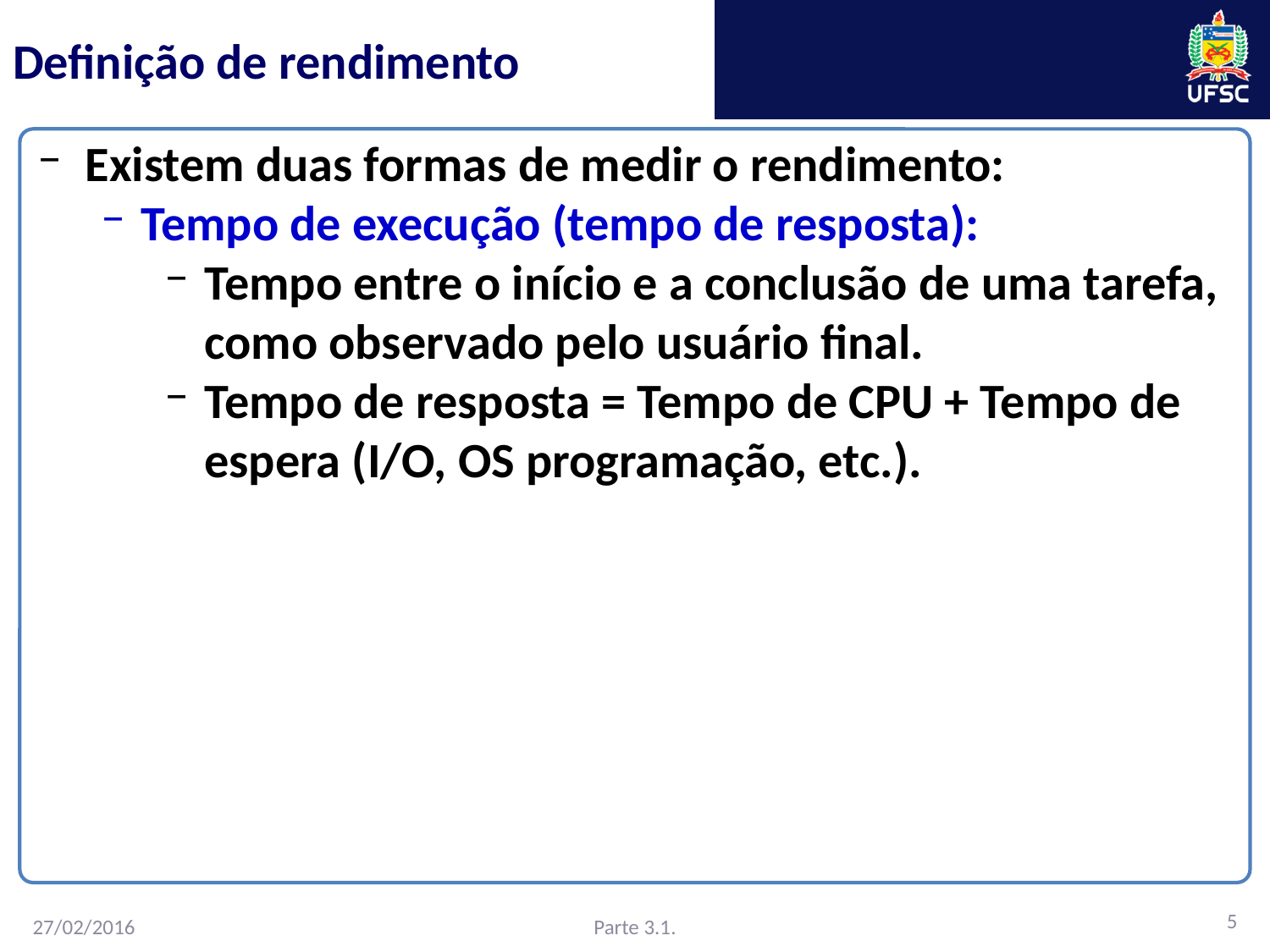

# Definição de rendimento
Existem duas formas de medir o rendimento:
Tempo de execução (tempo de resposta):
Tempo entre o início e a conclusão de uma tarefa, como observado pelo usuário final.
Tempo de resposta = Tempo de CPU + Tempo de espera (I/O, OS programação, etc.).
5
Parte 3.1.
27/02/2016